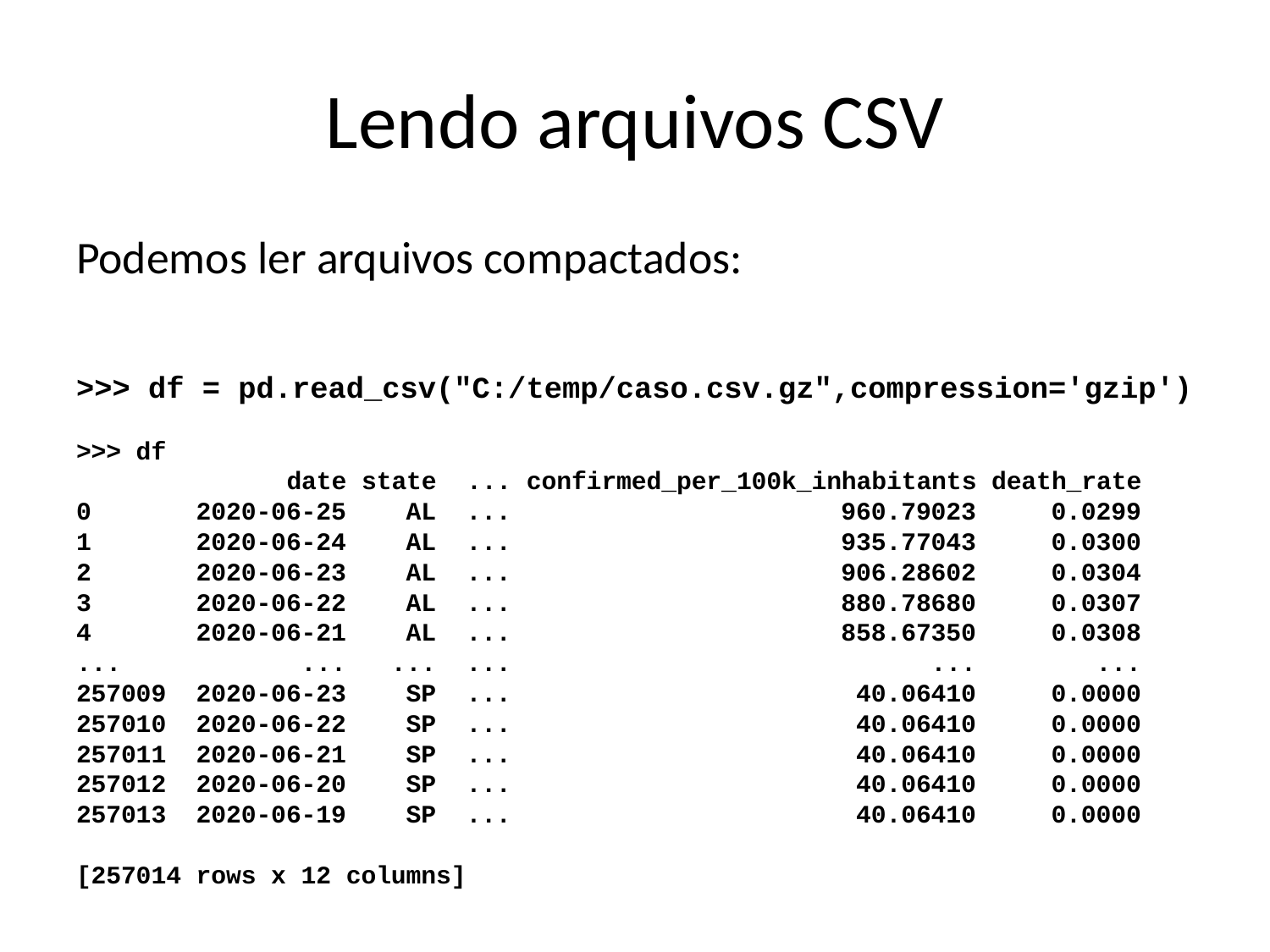

# Lendo arquivos CSV
Podemos ler arquivos compactados:

>>> df = pd.read_csv("C:/temp/caso.csv.gz",compression='gzip')

>>> df
              date state  ... confirmed_per_100k_inhabitants death_rate
0       2020-06-25    AL  ...                      960.79023     0.0299
1       2020-06-24    AL  ...                      935.77043     0.0300
2       2020-06-23    AL  ...                      906.28602     0.0304
3       2020-06-22    AL  ...                      880.78680     0.0307
4       2020-06-21    AL  ...                      858.67350     0.0308
...            ...   ...  ...                            ...        ...
257009  2020-06-23    SP  ...                       40.06410     0.0000
257010  2020-06-22    SP  ...                       40.06410     0.0000
257011  2020-06-21    SP  ...                       40.06410     0.0000
257012  2020-06-20    SP  ...                       40.06410     0.0000
257013  2020-06-19    SP  ...                       40.06410     0.0000

[257014 rows x 12 columns]